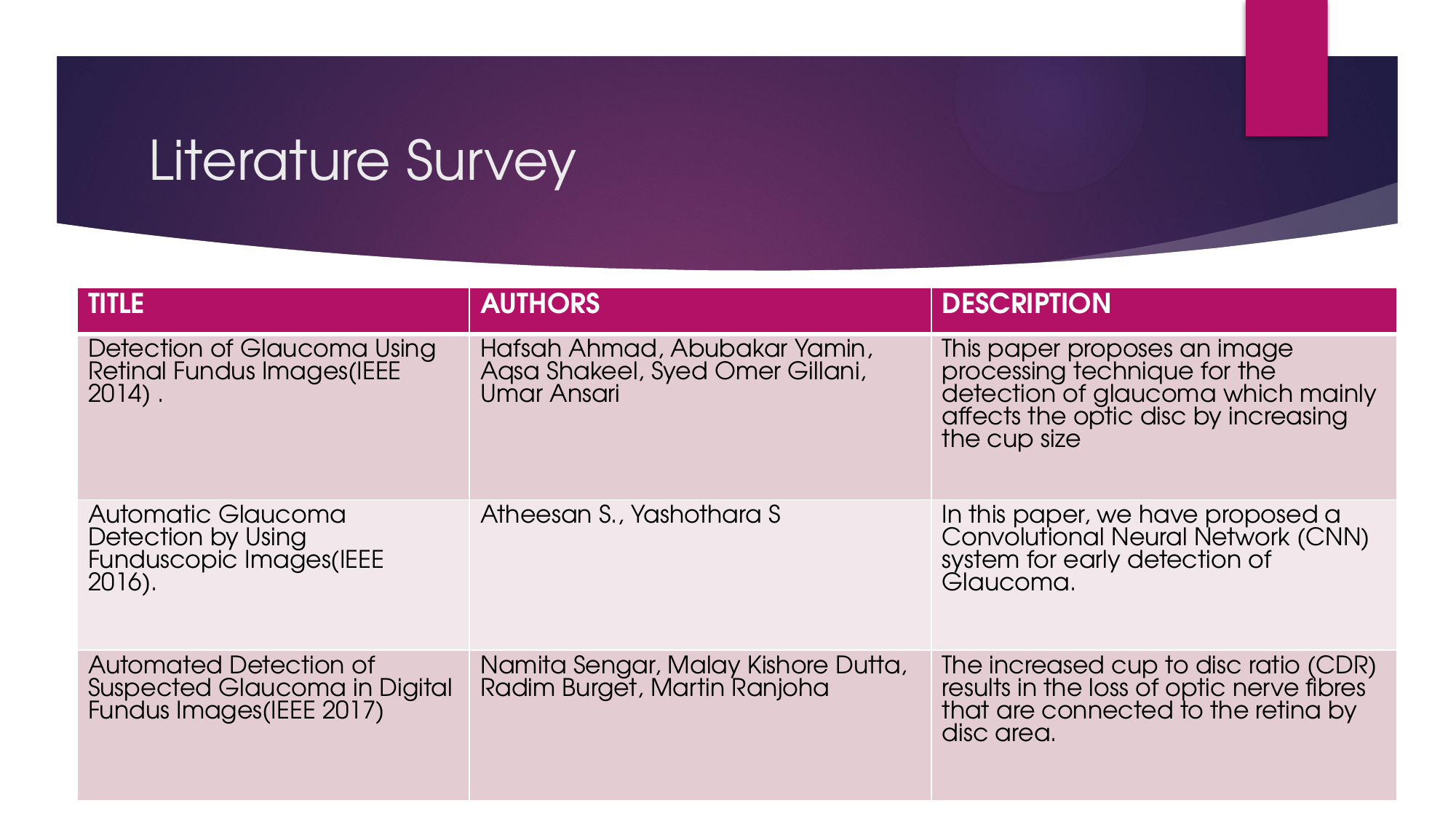

# Literature Survey
| TITLE | AUTHORS | DESCRIPTION |
| --- | --- | --- |
| Detection of Glaucoma Using Retinal Fundus Images(IEEE 2014) . | Hafsah Ahmad, Abubakar Yamin, Aqsa Shakeel, Syed Omer Gillani, Umar Ansari | This paper proposes an image processing technique for the detection of glaucoma which mainly affects the optic disc by increasing the cup size |
| Automatic Glaucoma Detection by Using Funduscopic Images(IEEE 2016). | Atheesan S., Yashothara S | In this paper, we have proposed a Convolutional Neural Network (CNN) system for early detection of Glaucoma. |
| Automated Detection of Suspected Glaucoma in Digital Fundus Images(IEEE 2017) | Namita Sengar, Malay Kishore Dutta, Radim Burget, Martin Ranjoha | The increased cup to disc ratio (CDR) results in the loss of optic nerve fibres that are connected to the retina by disc area. |